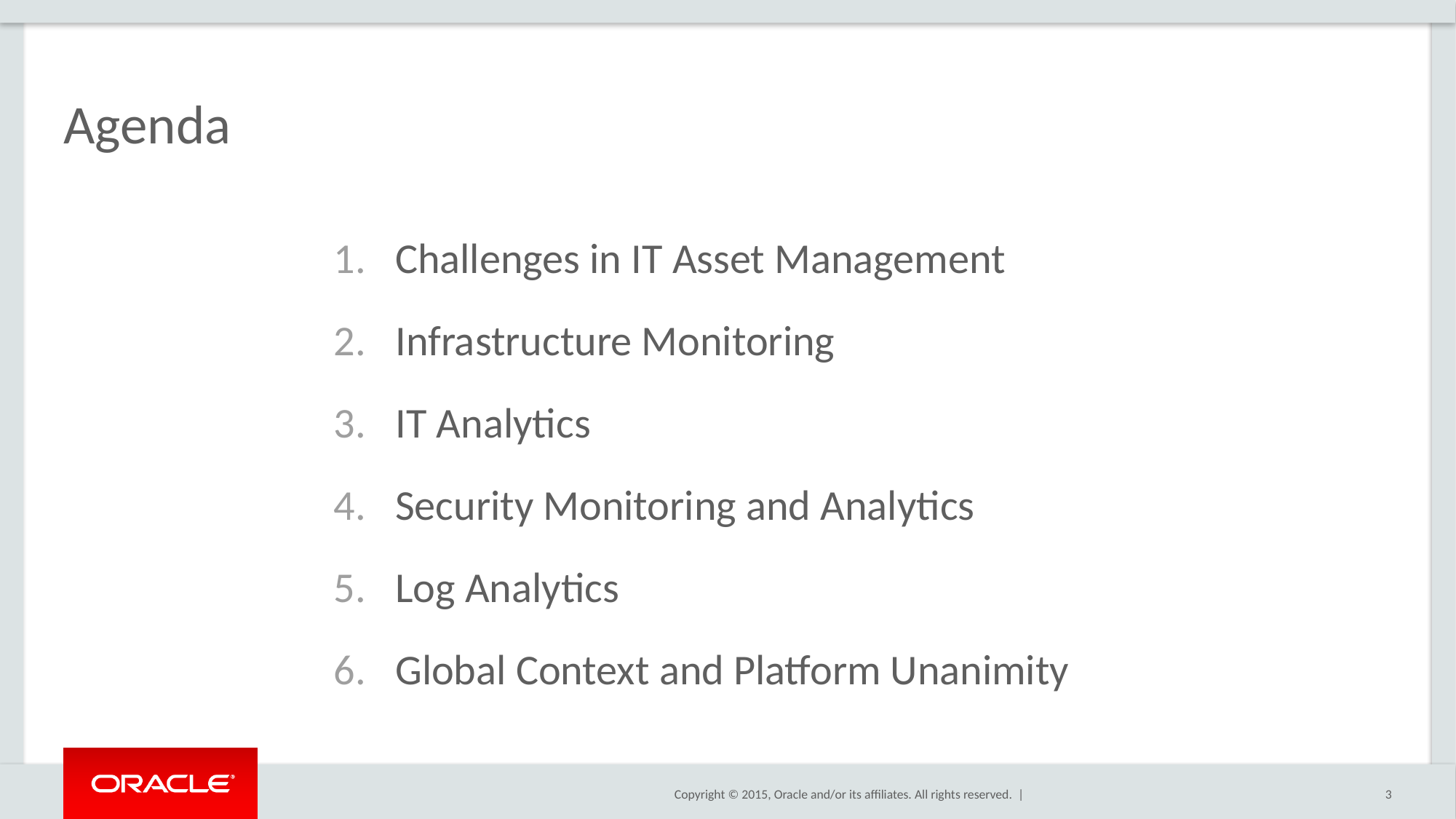

# Agenda
Challenges in IT Asset Management
Infrastructure Monitoring
IT Analytics
Security Monitoring and Analytics
Log Analytics
Global Context and Platform Unanimity

3